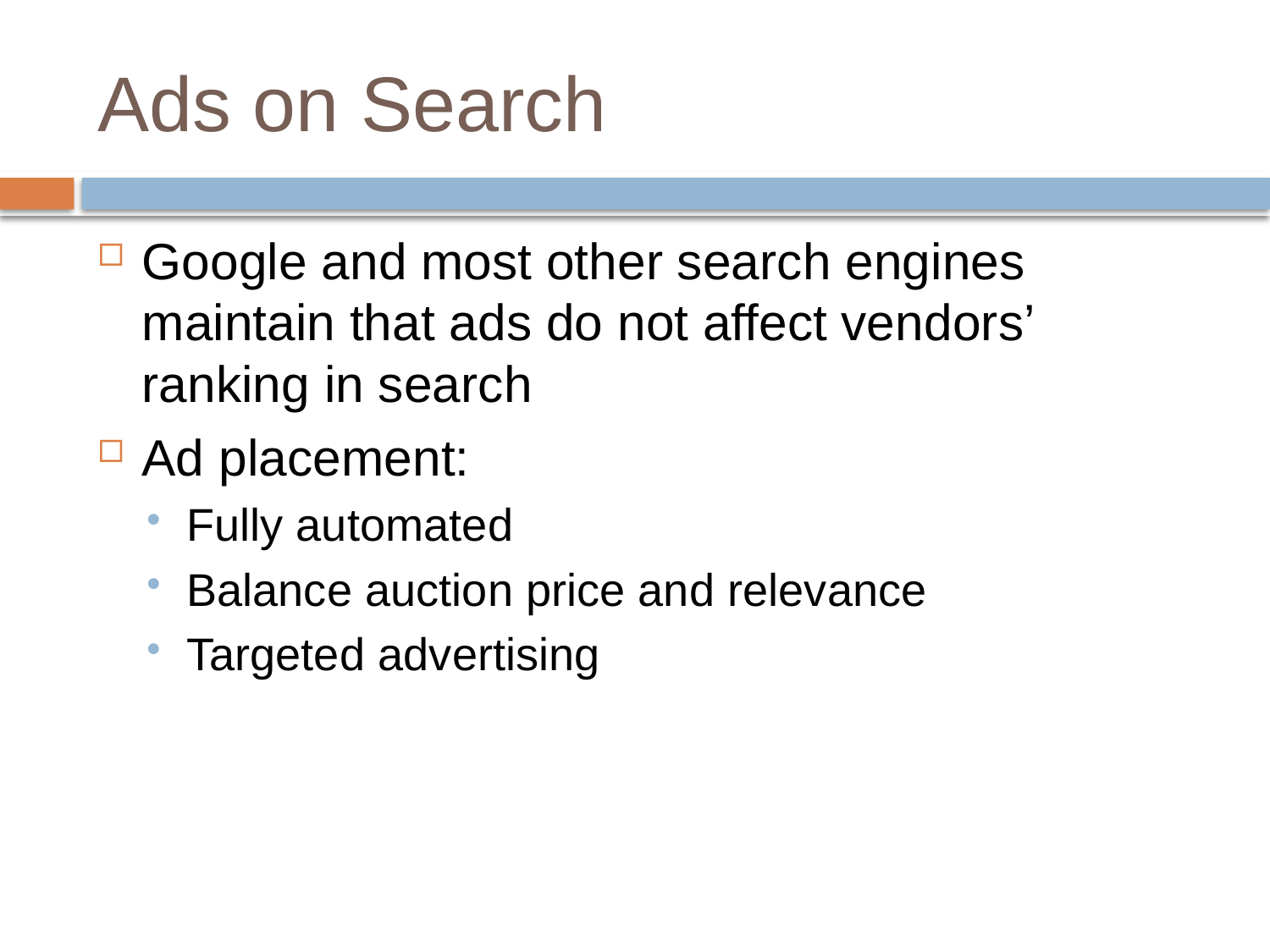

# Ads on Search
Google and most other search engines maintain that ads do not affect vendors’ ranking in search
Ad placement:
Fully automated
Balance auction price and relevance
Targeted advertising